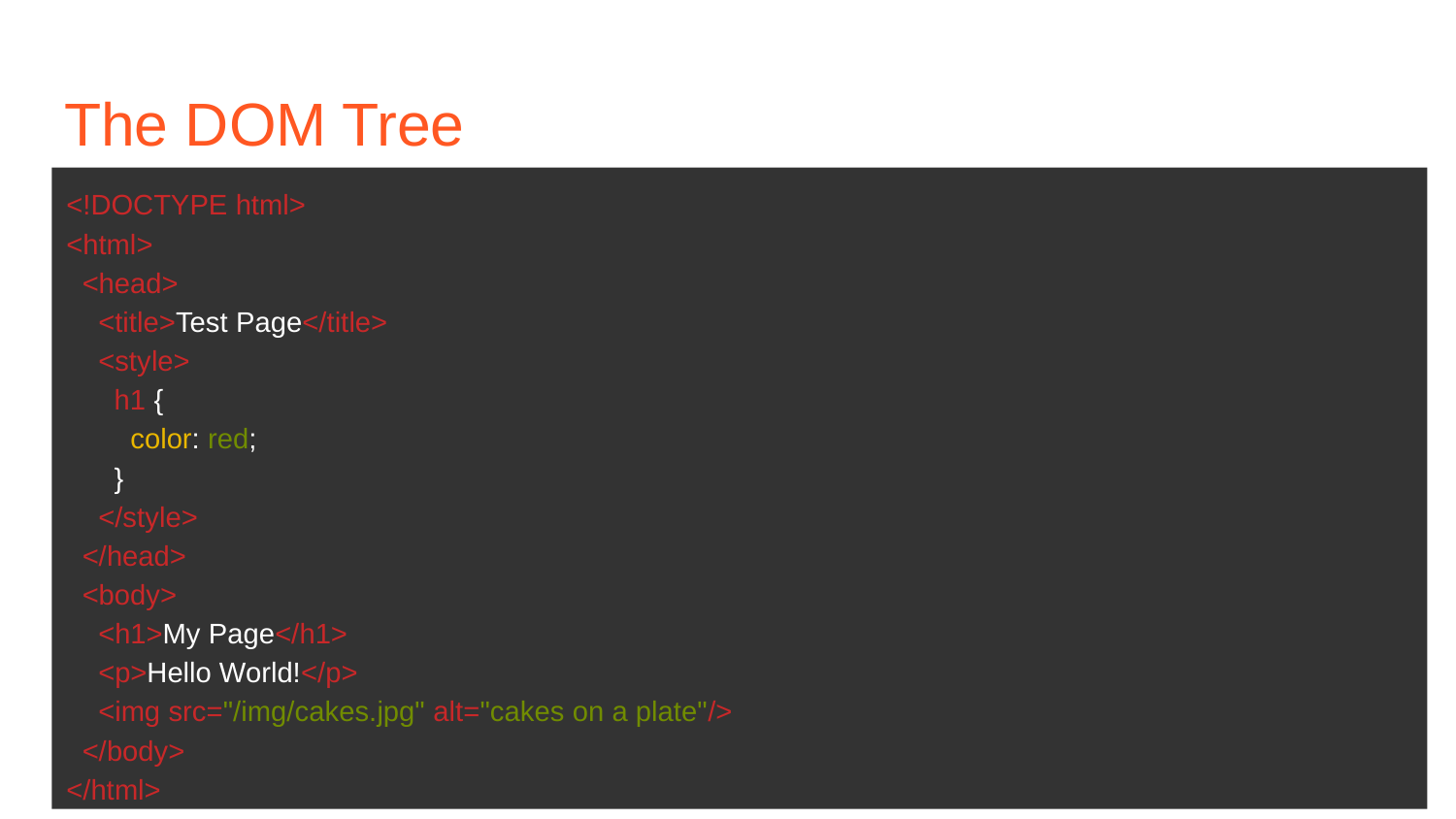

# The DOM Tree
<!DOCTYPE html>
<html>
  <head>
    <title>Test Page</title>
    <style>
      h1 {
        color: red;
      }
    </style>
  </head>
  <body>
    <h1>My Page</h1>
    <p>Hello World!</p>
    <img src="/img/cakes.jpg" alt="cakes on a plate"/>
  </body>
</html>